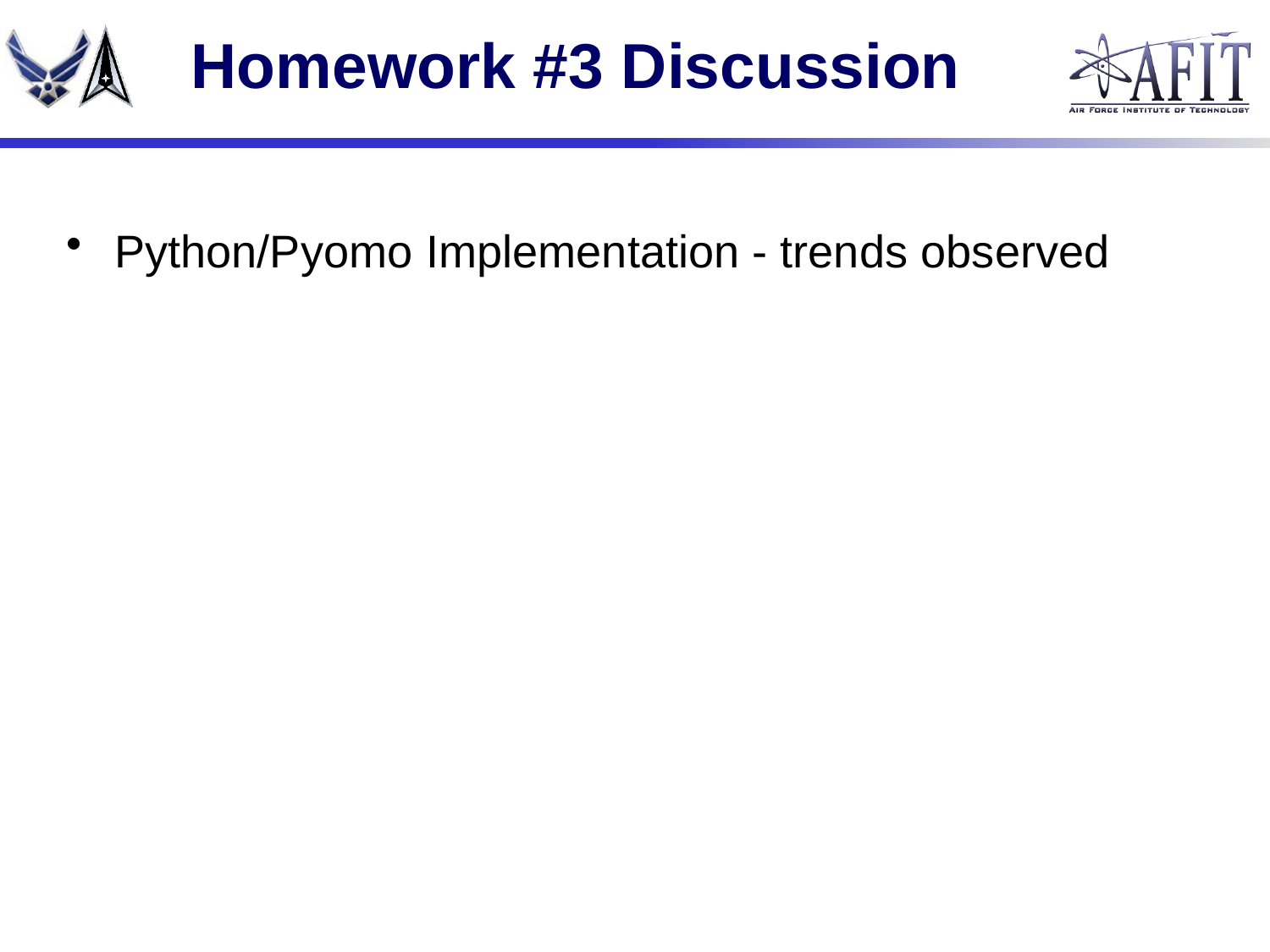

# Homework #3 Discussion
Python/Pyomo Implementation - trends observed